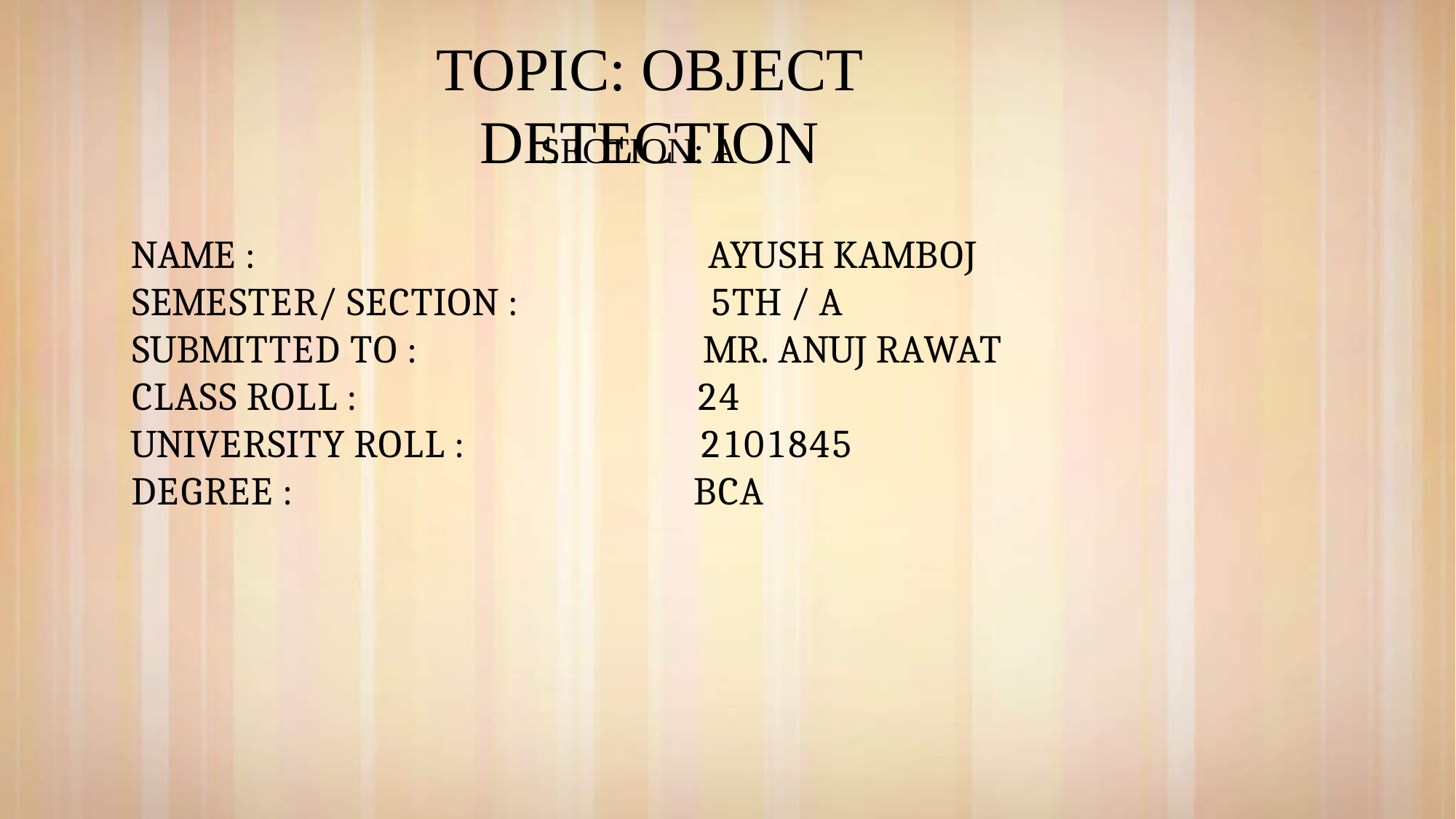

TOPIC: OBJECT DETECTION
SECTION: A

NAME :                                                    AYUSH KAMBOJ
SEMESTER/ SECTION :                      5TH / A
SUBMITTED TO :                                 MR. ANUJ RAWAT
CLASS ROLL :                                       24
UNIVERSITY ROLL :                           2101845
DEGREE :                                              BCA